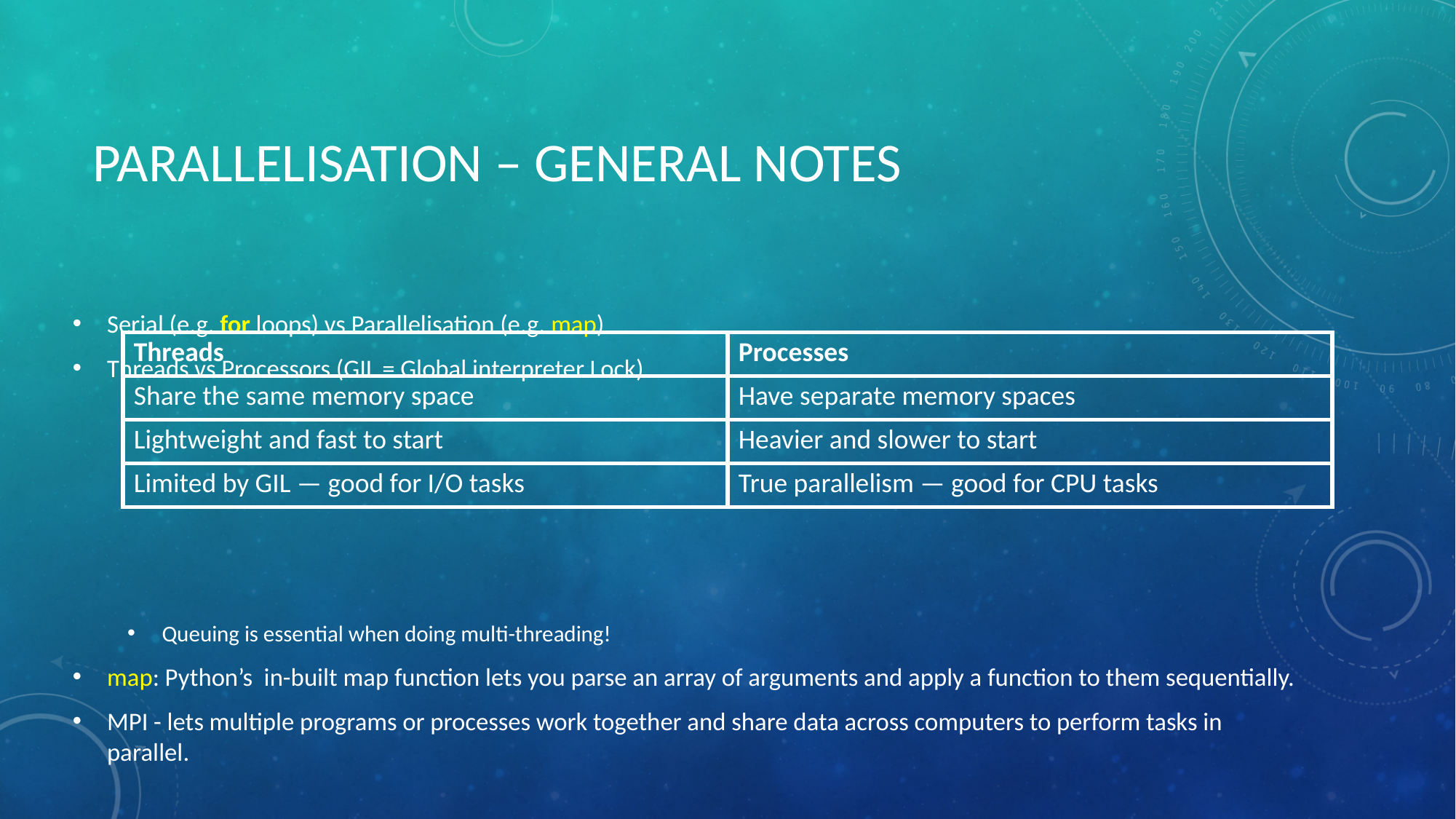

# Parallelisation – General Notes
Serial (e.g. for loops) vs Parallelisation (e.g. map)
Threads vs Processors (GIL = Global interpreter Lock)

Queuing is essential when doing multi-threading!
map: Python’s  in-built map function lets you parse an array of arguments and apply a function to them sequentially.
MPI - lets multiple programs or processes work together and share data across computers to perform tasks in parallel.

| Threads | Processes |
| --- | --- |
| Share the same memory space | Have separate memory spaces |
| Lightweight and fast to start | Heavier and slower to start |
| Limited by GIL — good for I/O tasks | True parallelism — good for CPU tasks |